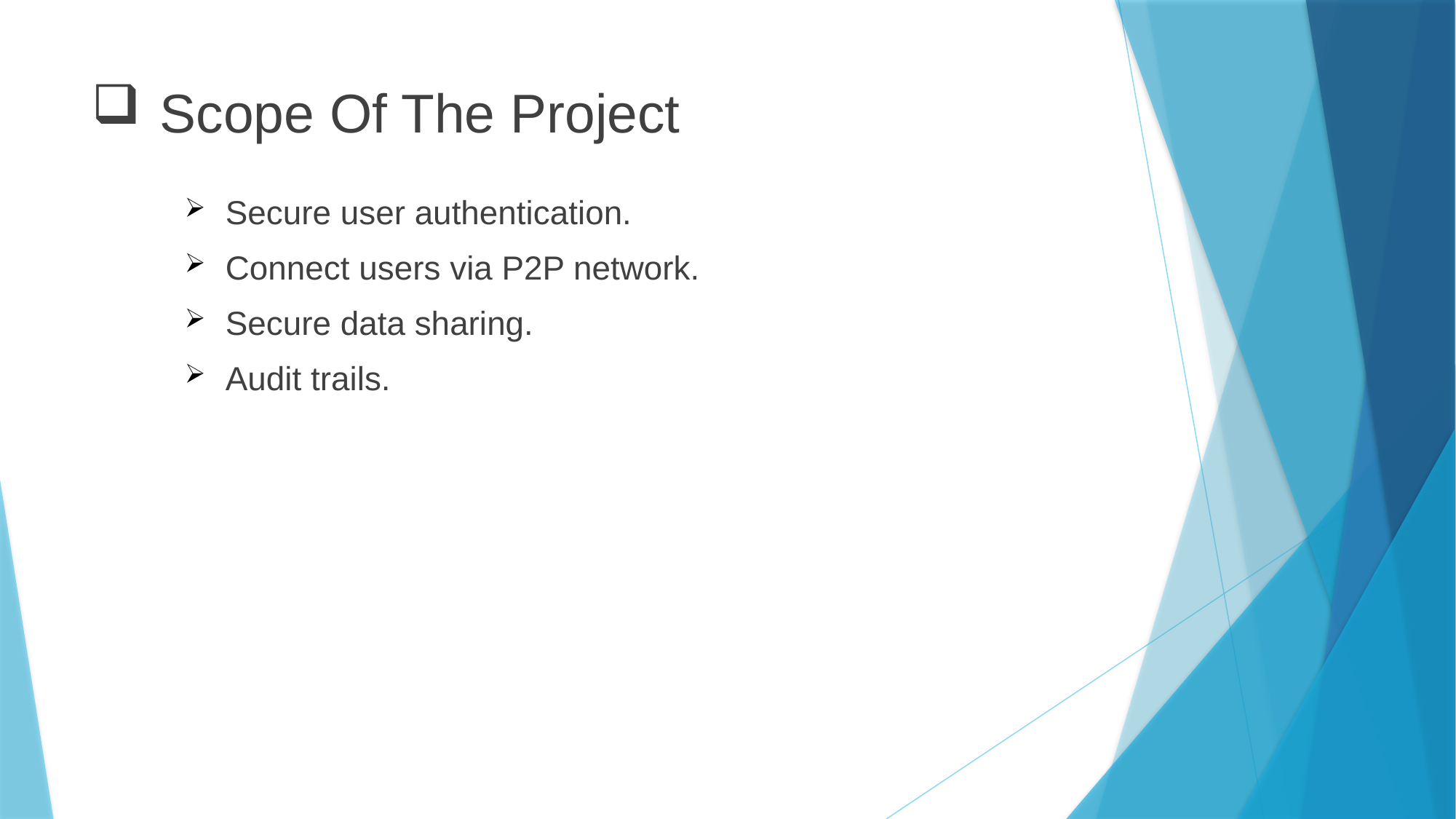

# Scope Of The Project
Secure user authentication.
Connect users via P2P network.
Secure data sharing.
Audit trails.